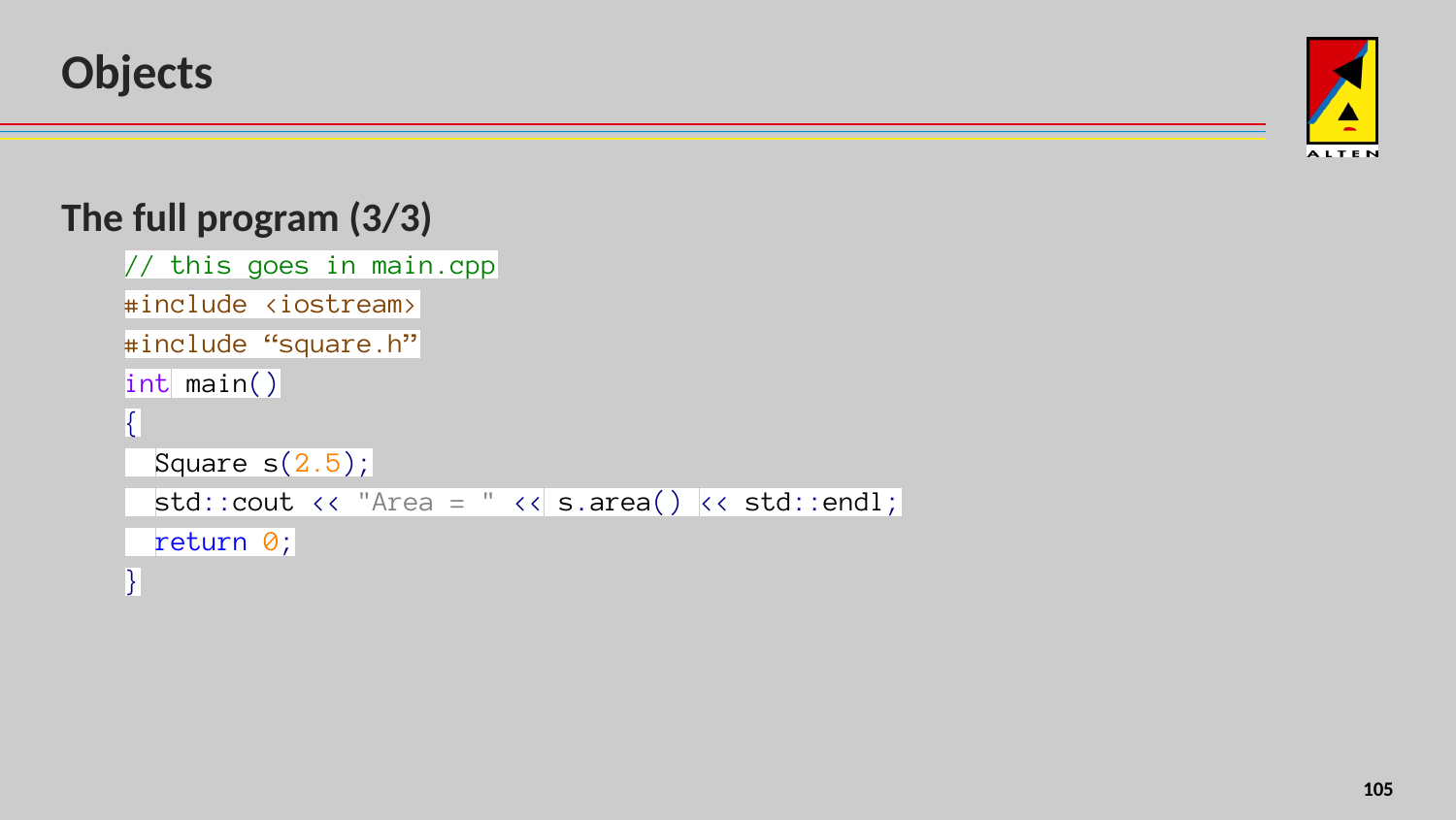

# Objects
The full program (3/3)
// this goes in main.cpp
#include <iostream>
#include “square.h”
int main()
{
  Square s(2.5);
  std::cout << "Area = " << s.area() << std::endl;
  return 0;
}
105